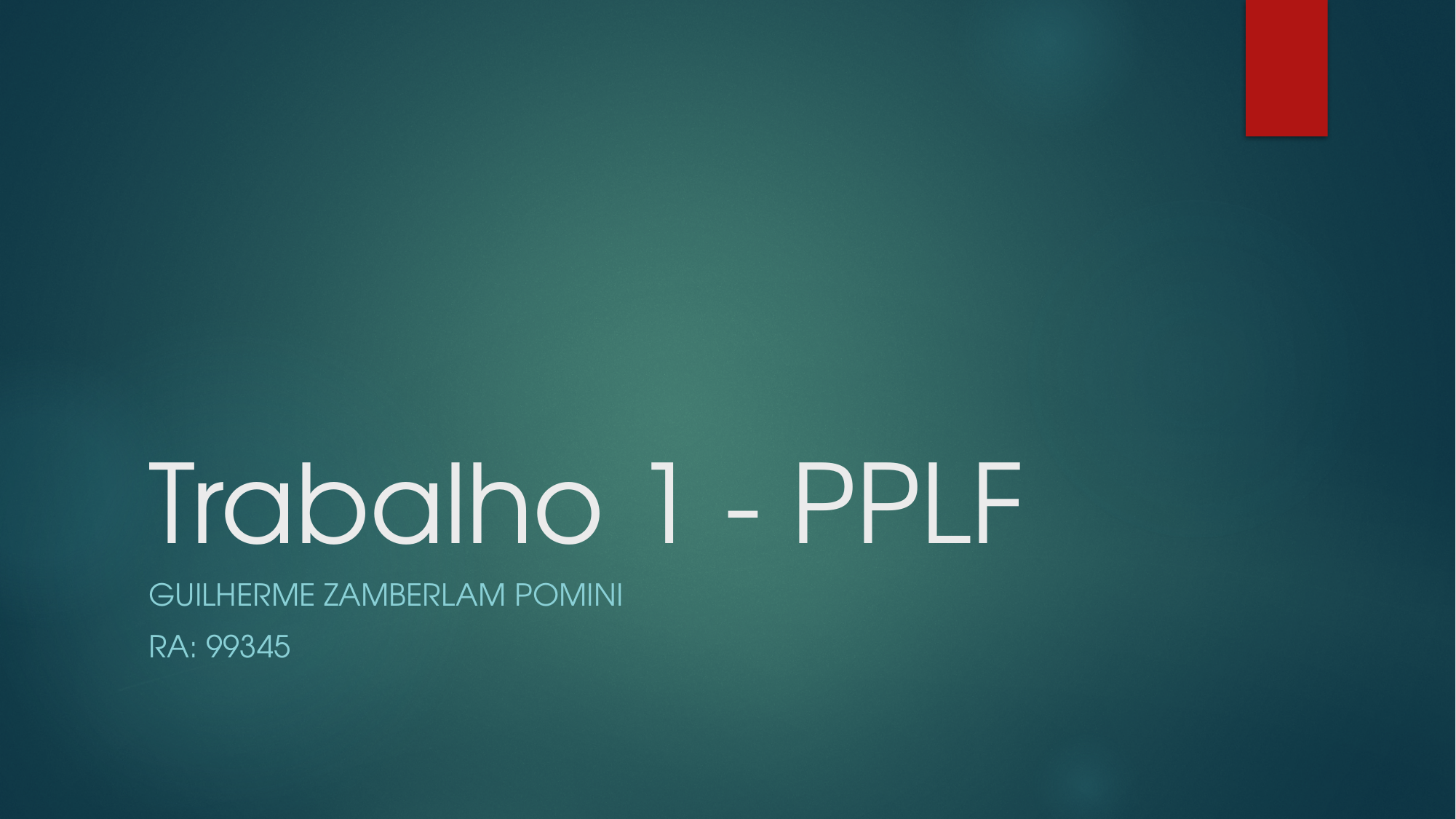

# Trabalho 1 - PPLF
Guilherme Zamberlam Pomini
RA: 99345